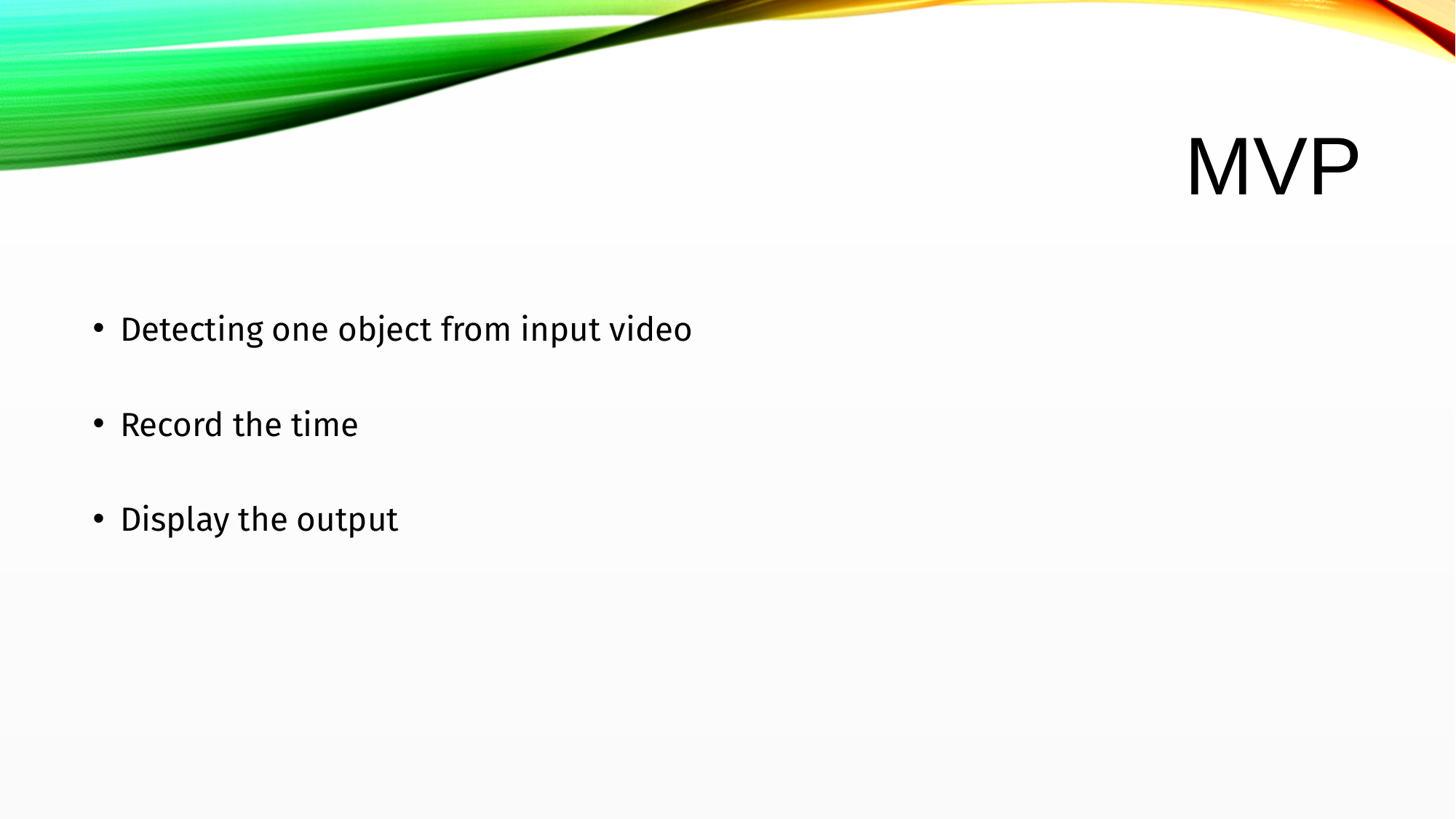

# MVP
Detecting one object from input video
Record the time
Display the output